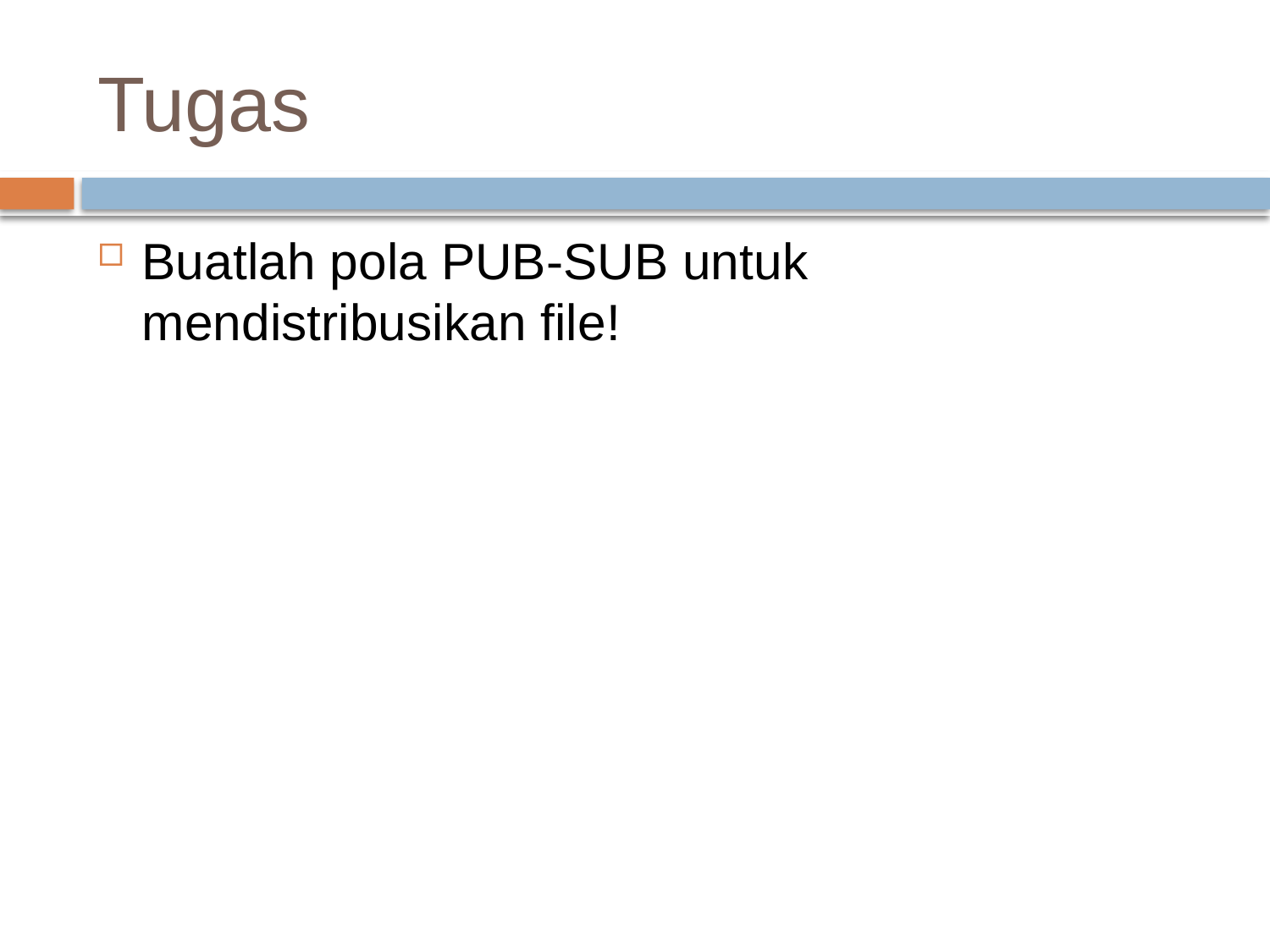

# Tugas
Buatlah pola PUB-SUB untuk mendistribusikan file!